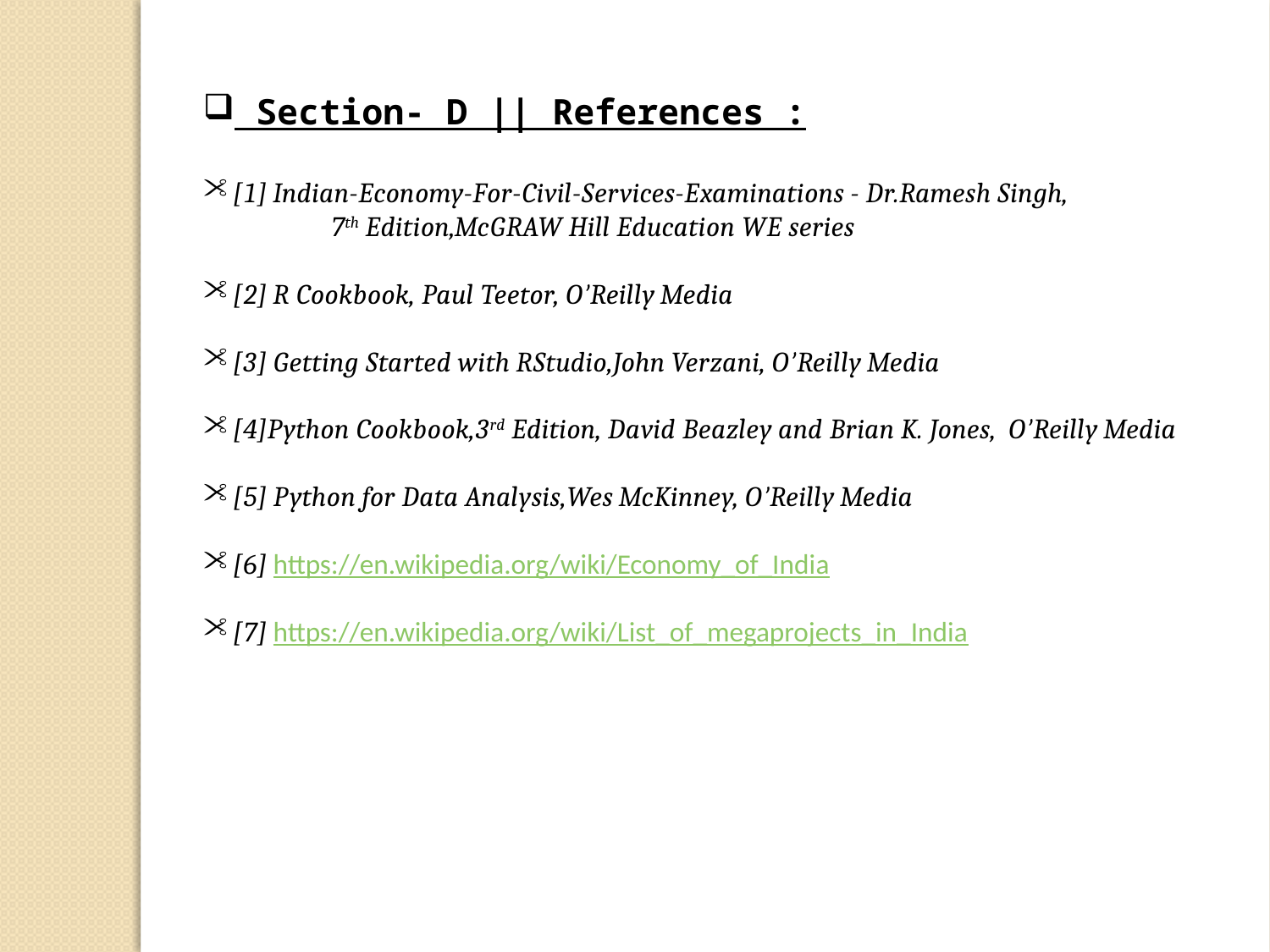

Section- D || References :

[1] Indian-Economy-For-Civil-Services-Examinations - Dr.Ramesh Singh,
	7th Edition,McGRAW Hill Education WE series

[2] R Cookbook, Paul Teetor, O’Reilly Media

[3] Getting Started with RStudio,John Verzani, O’Reilly Media

[4]Python Cookbook,3rd Edition, David Beazley and Brian K. Jones,  O’Reilly Media

[5] Python for Data Analysis,Wes McKinney, O’Reilly Media

[6] https://en.wikipedia.org/wiki/Economy_of_India

[7] https://en.wikipedia.org/wiki/List_of_megaprojects_in_India